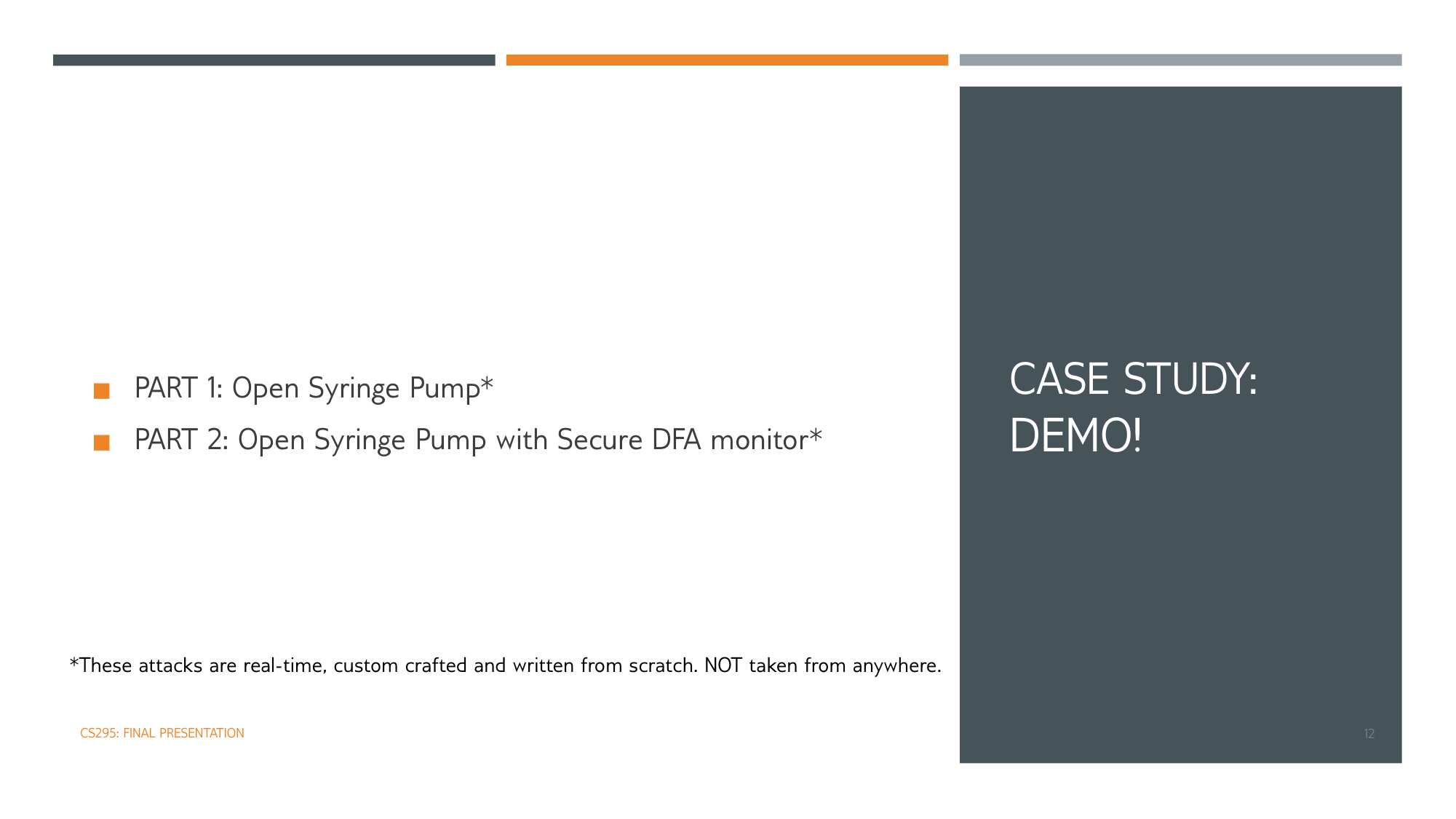

# CASE STUDY:
DEMO!
PART 1: Open Syringe Pump*
PART 2: Open Syringe Pump with Secure DFA monitor*
*These attacks are real-time, custom crafted and written from scratch. NOT taken from anywhere.
CS295: FINAL PRESENTATION
12